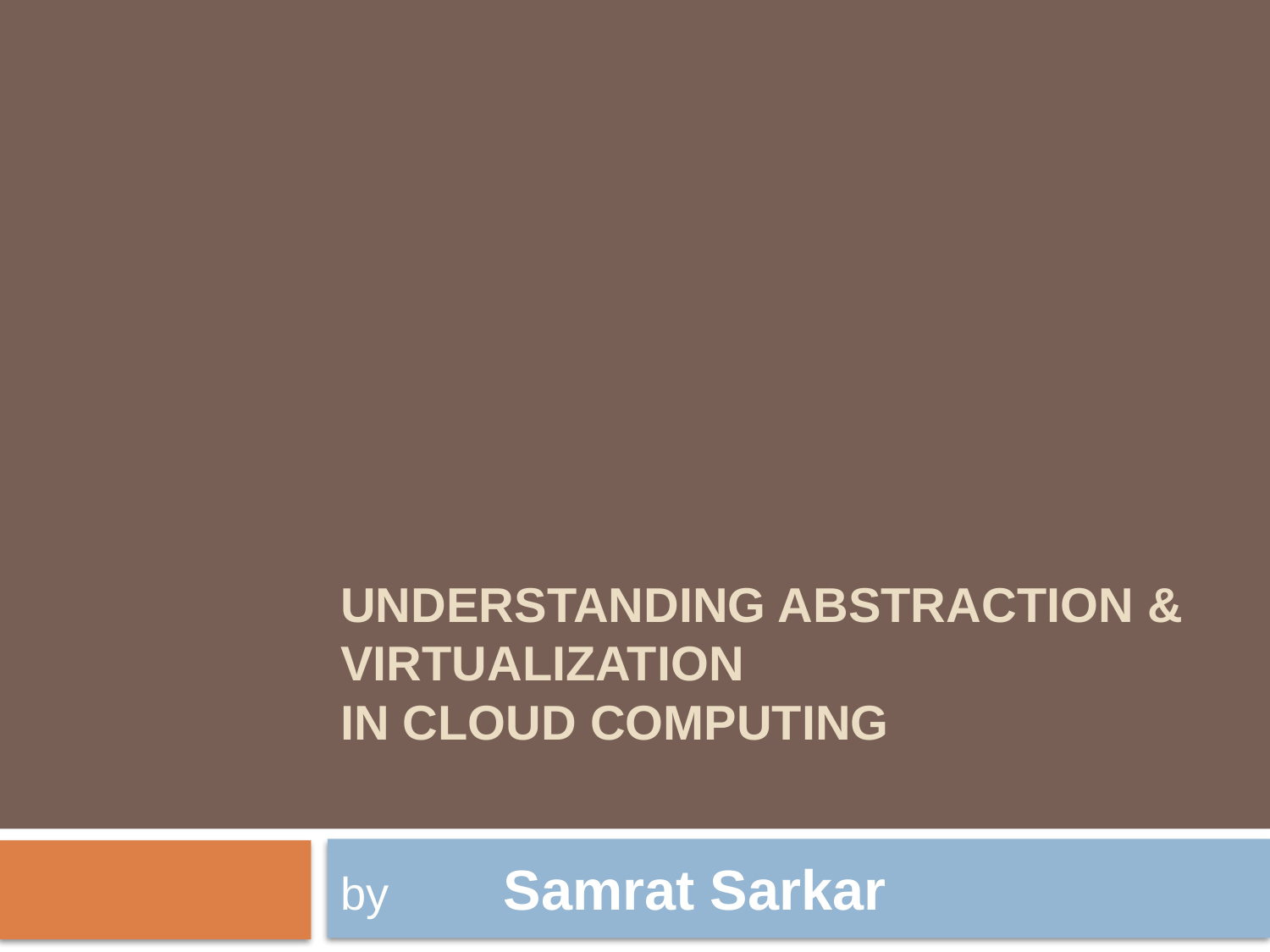

# Understanding Abstraction & Virtualization in Cloud Computing
by         Samrat Sarkar